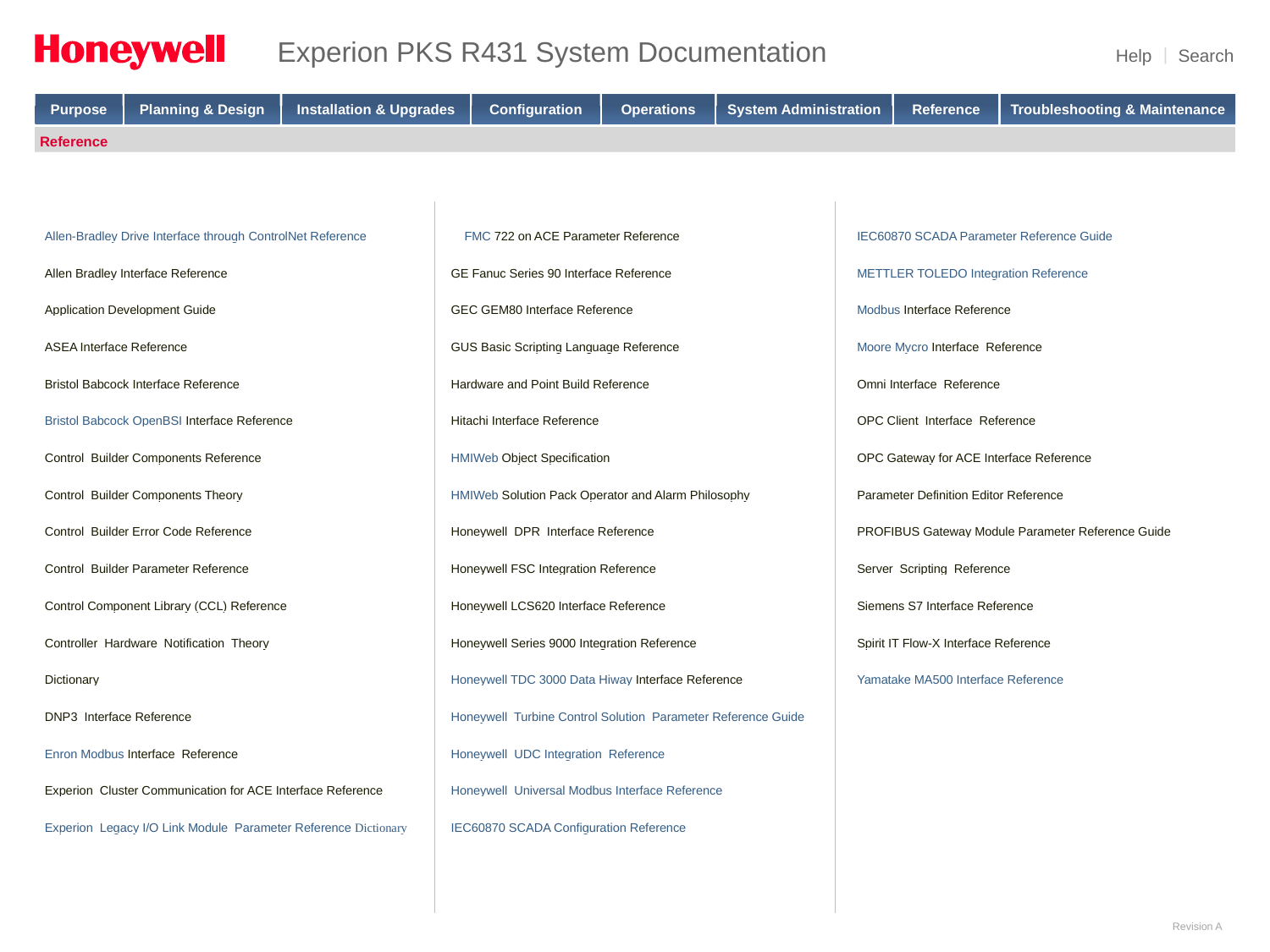

Reference
Allen-Bradley Drive Interface through ControlNet Reference
Allen Bradley Interface Reference
Application Development Guide
ASEA Interface Reference
Bristol Babcock Interface Reference
Bristol Babcock OpenBSI Interface Reference
Control  Builder Components Reference
Control  Builder Components Theory
Control  Builder Error Code Reference
Control  Builder Parameter Reference
Control Component Library (CCL) Reference
Controller  Hardware  Notification  Theory
Dictionary
DNP3  Interface Reference
Enron Modbus Interface  Reference
Experion  Cluster Communication for ACE Interface Reference   Experion  Legacy I/O Link Module  Parameter Reference Dictionary    FMC 722 on ACE Parameter Reference
GE Fanuc Series 90 Interface Reference
GEC GEM80 Interface Reference
GUS Basic Scripting Language Reference
Hardware and Point Build Reference
Hitachi Interface Reference
HMIWeb Object Specification
HMIWeb Solution Pack Operator and Alarm Philosophy
Honeywell  DPR  Interface Reference
Honeywell FSC Integration Reference
Honeywell LCS620 Interface Reference
Honeywell Series 9000 Integration Reference
Honeywell TDC 3000 Data Hiway Interface Reference
Honeywell  Turbine Control Solution  Parameter Reference Guide   Honeywell  UDC Integration  Reference
Honeywell  Universal Modbus Interface Reference
IEC60870 SCADA Configuration Reference
IEC60870 SCADA Parameter Reference Guide
METTLER TOLEDO Integration Reference
Modbus Interface Reference
Moore Mycro Interface  Reference
Omni Interface  Reference
OPC Client  Interface  Reference
OPC Gateway for ACE Interface Reference
Parameter Definition Editor Reference
PROFIBUS Gateway Module Parameter Reference Guide
Server  Scripting  Reference
Siemens S7 Interface Reference
Spirit IT Flow-X Interface Reference
Yamatake MA500 Interface Reference